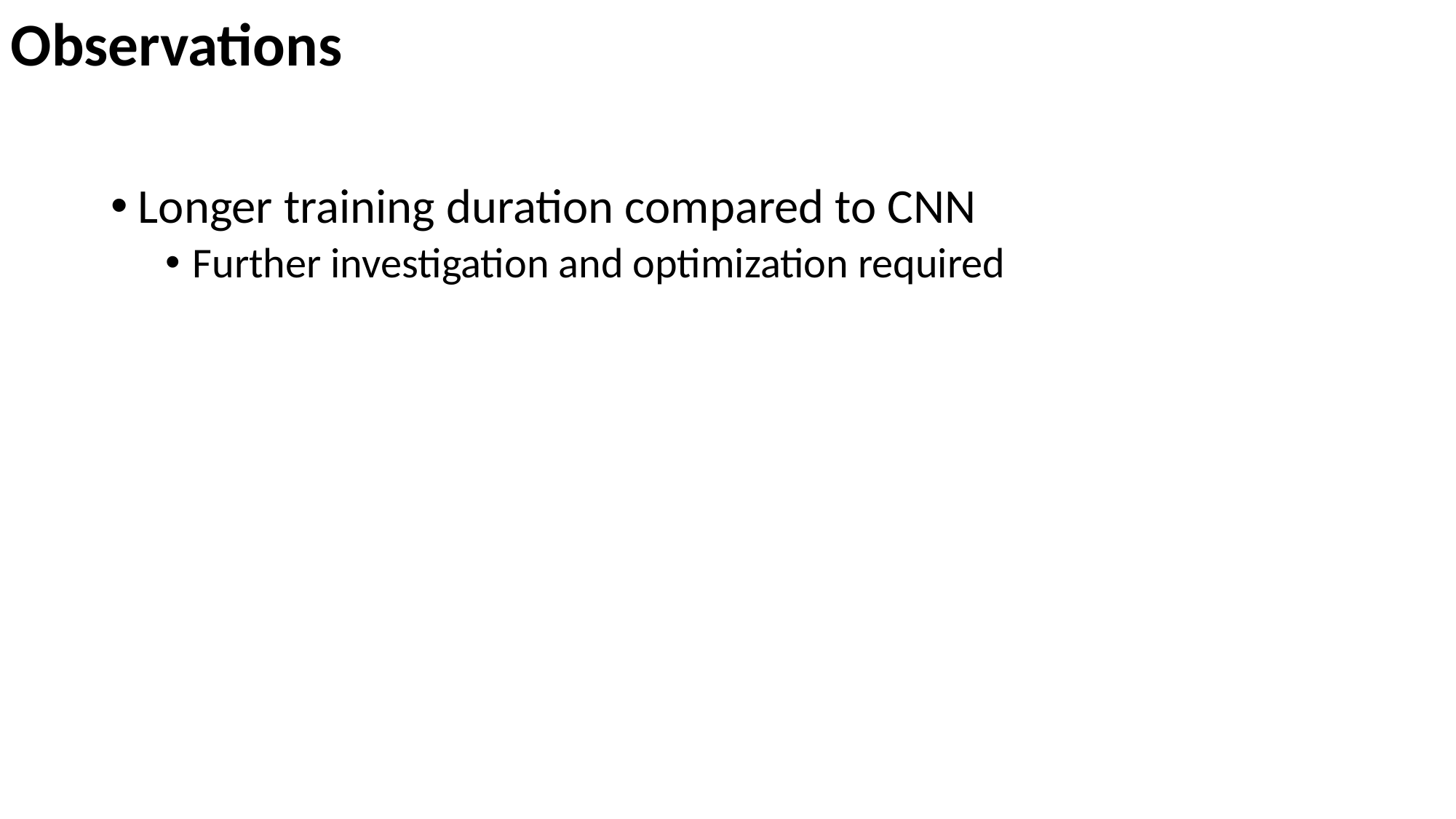

Observations
Longer training duration compared to CNN
Further investigation and optimization required